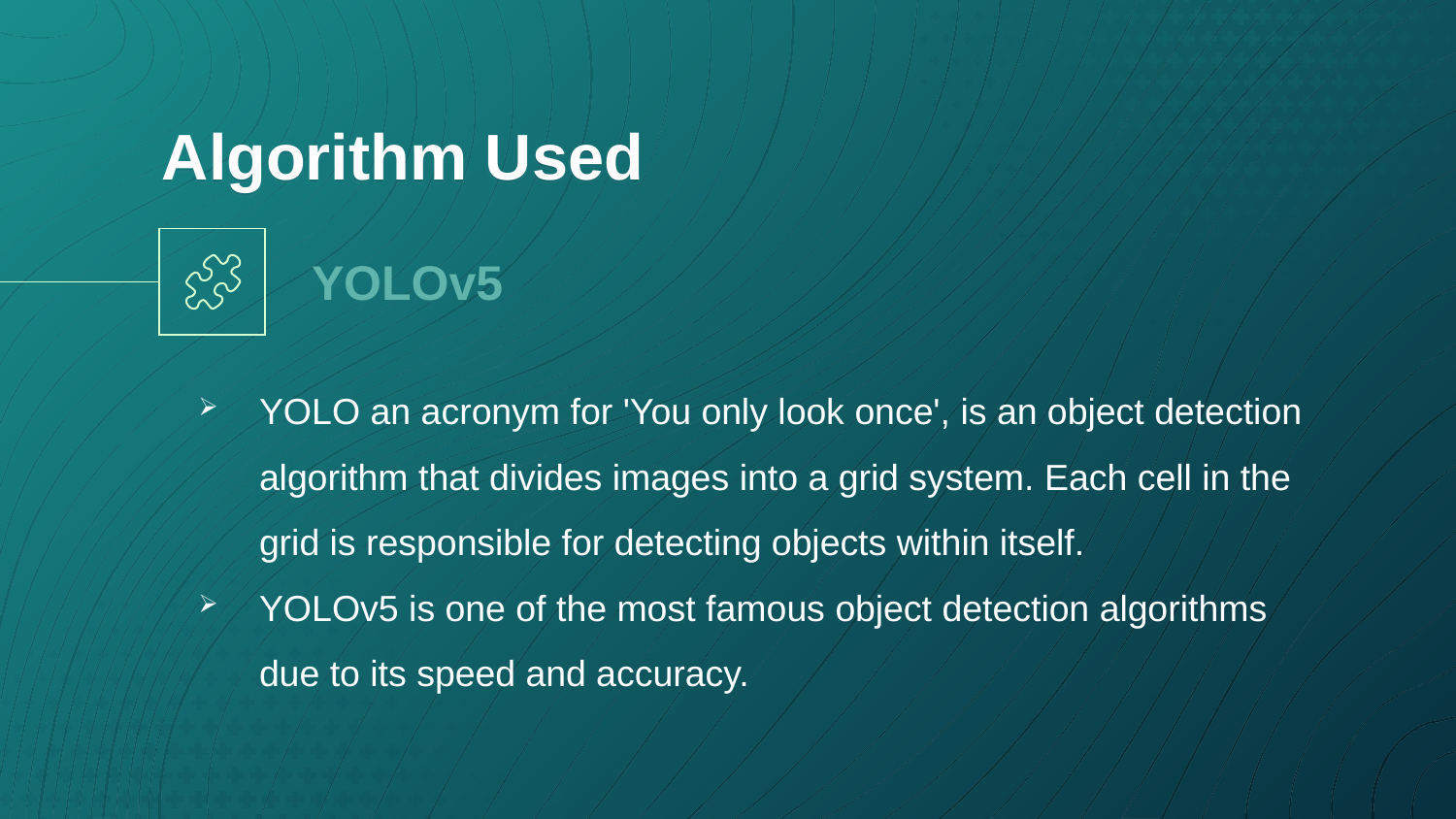

# Algorithm Used
YOLOv5

YOLO an acronym for 'You only look once', is an object detection algorithm that divides images into a grid system. Each cell in the grid is responsible for detecting objects within itself.
YOLOv5 is one of the most famous object detection algorithms due to its speed and accuracy.